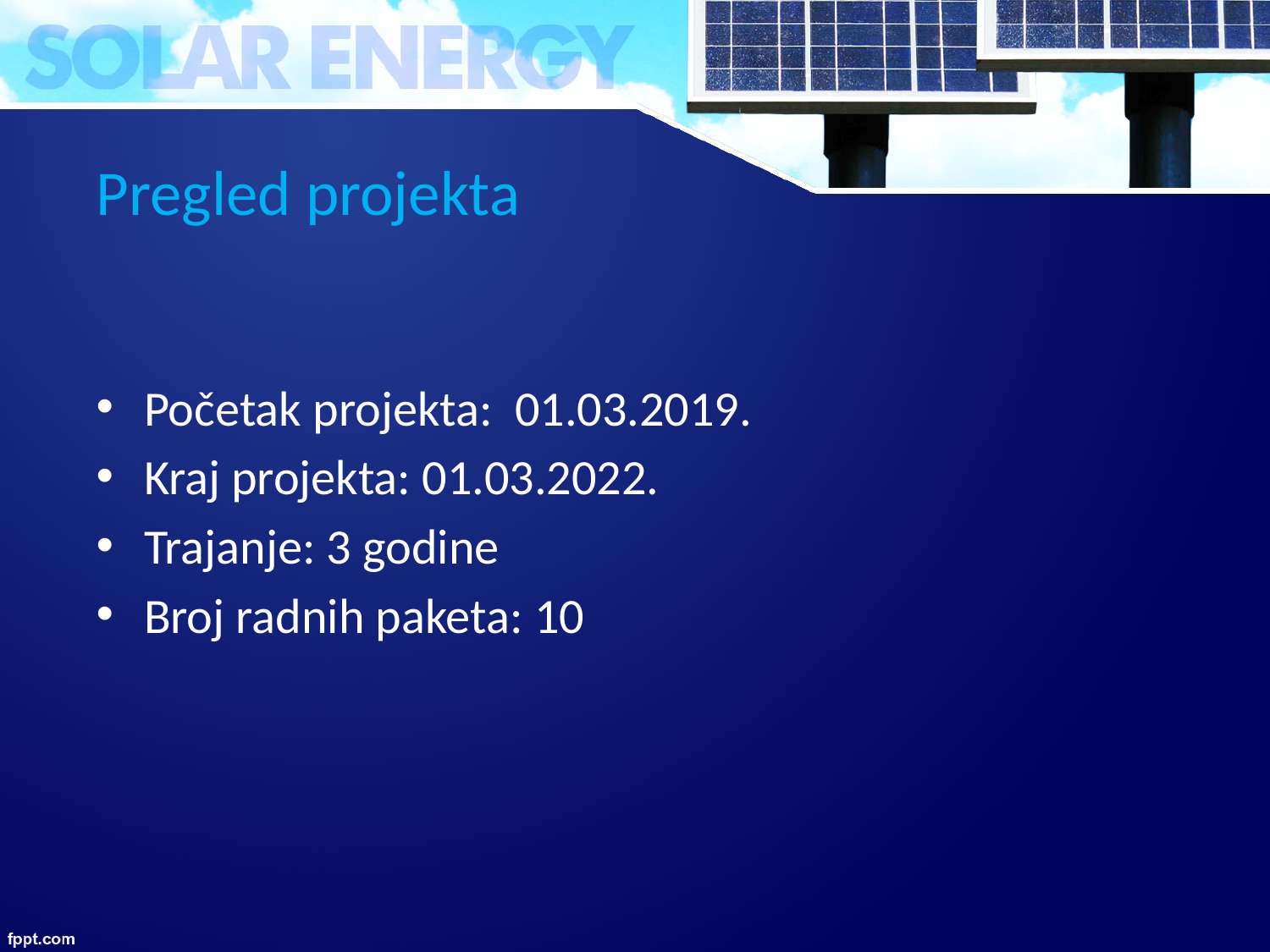

# Pregled projekta
Početak projekta:  01.03.2019.
Kraj projekta: 01.03.2022.
Trajanje: 3 godine
Broj radnih paketa: 10